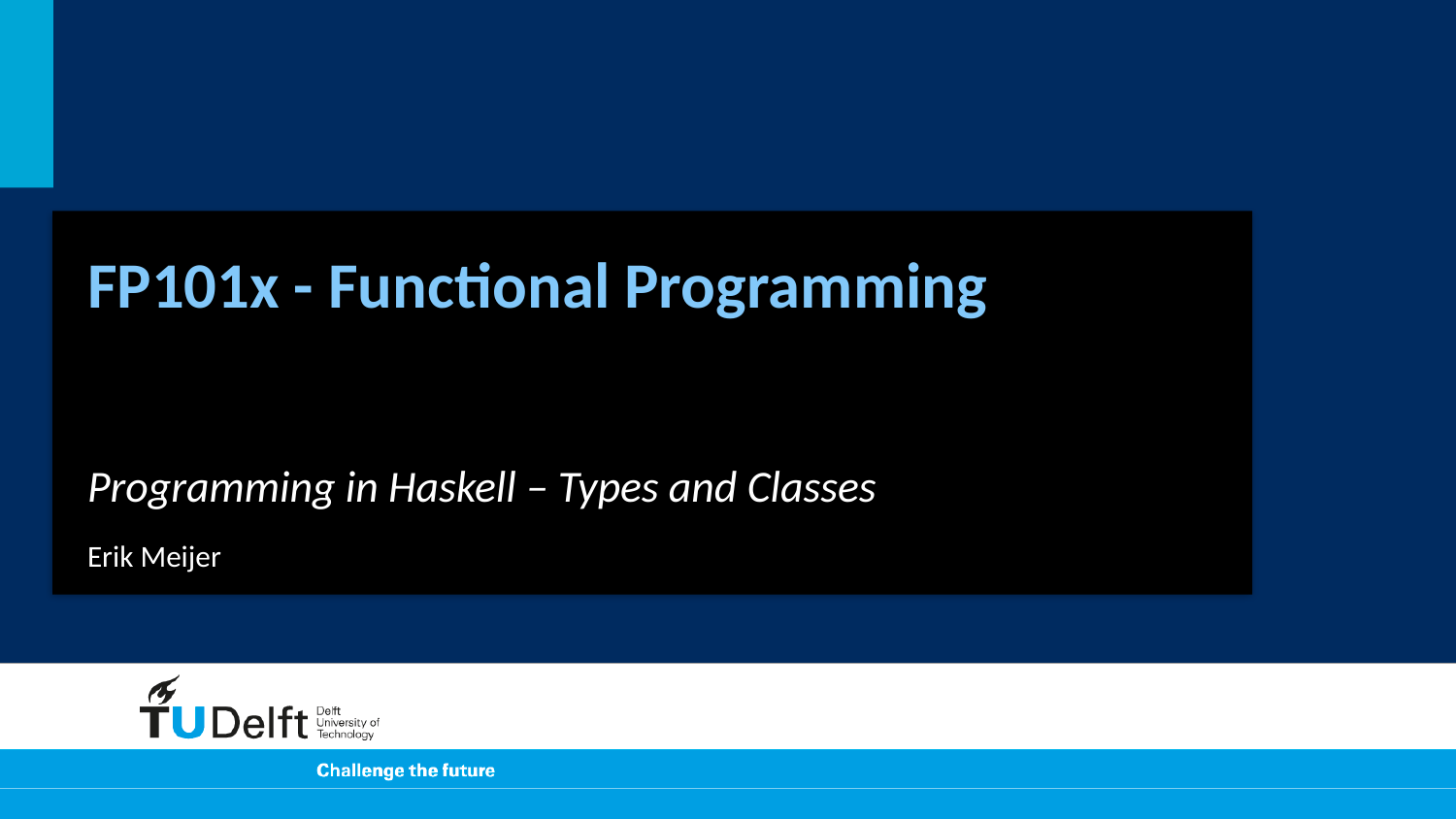

# FP101x - Functional Programming
Programming in Haskell – Types and Classes
Erik Meijer